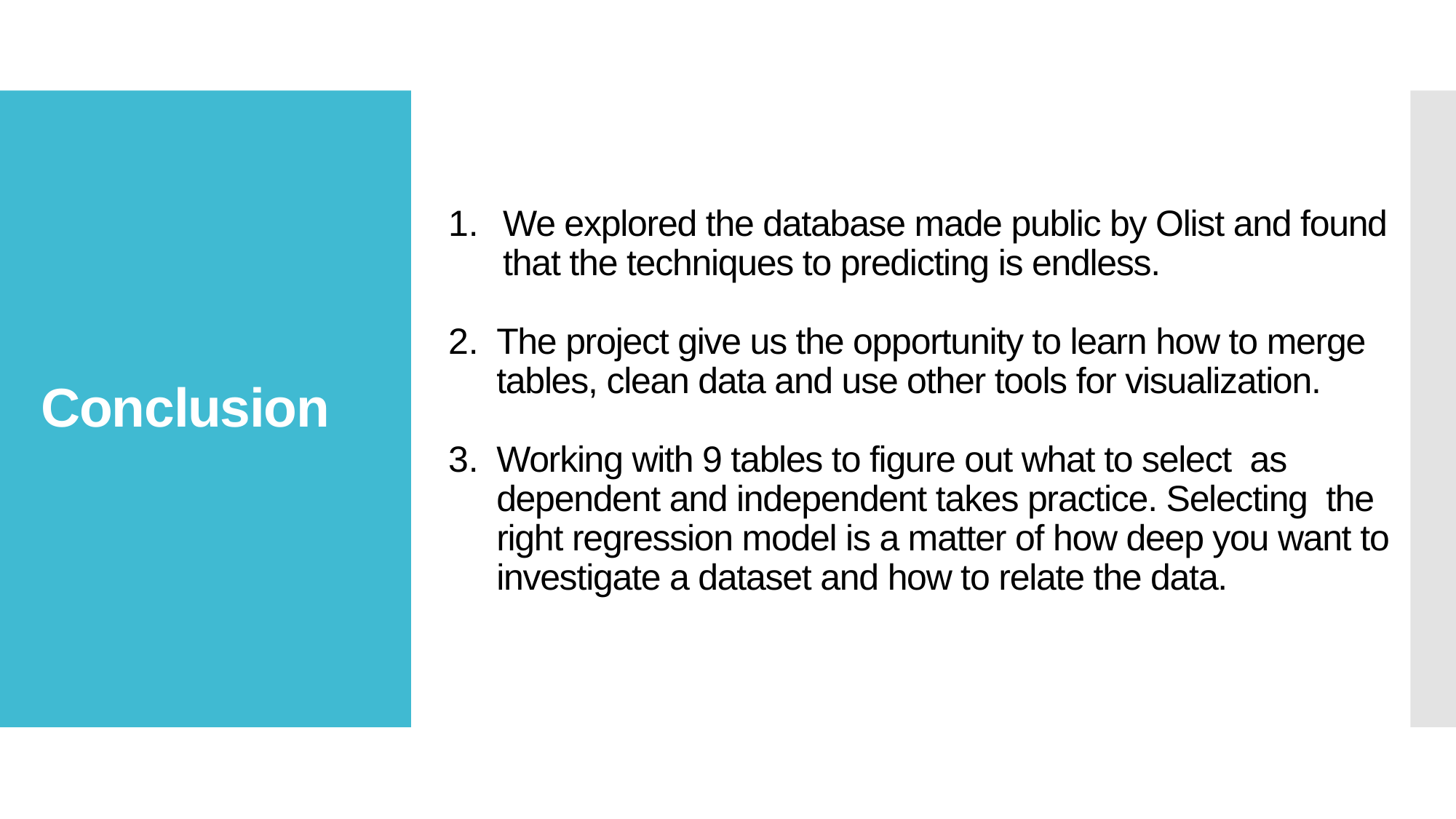

We explored the database made public by Olist and found that the techniques to predicting is endless.

The project give us the opportunity to learn how to merge tables, clean data and use other tools for visualization.

Working with 9 tables to figure out what to select  as dependent and independent takes practice. Selecting  the right regression model is a matter of how deep you want to investigate a dataset and how to relate the data.
# Conclusion